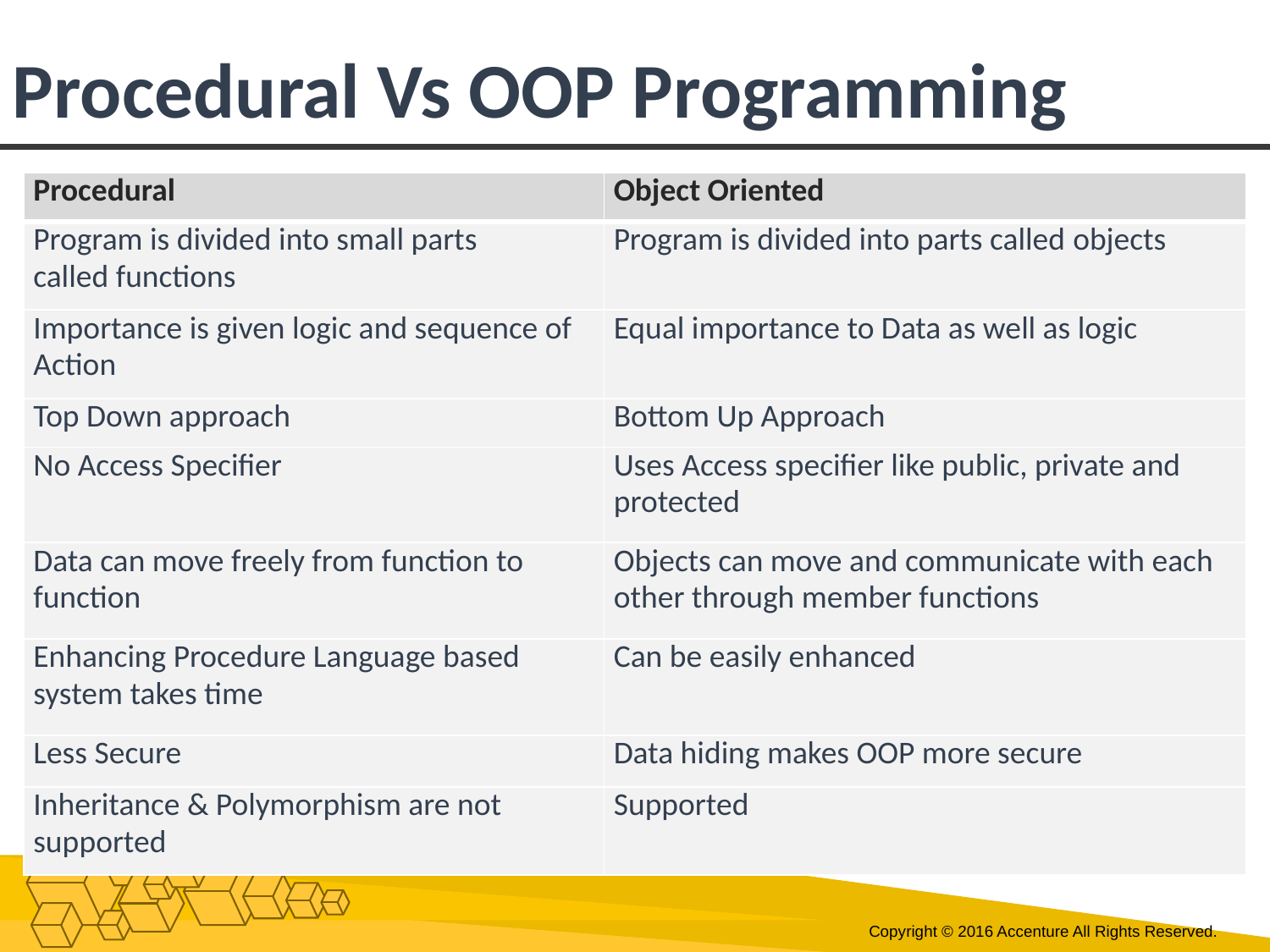

# Procedural Vs OOP Programming
| Procedural | Object Oriented |
| --- | --- |
| Program is divided into small parts called functions | Program is divided into parts called objects |
| Importance is given logic and sequence of Action | Equal importance to Data as well as logic |
| Top Down approach | Bottom Up Approach |
| No Access Specifier | Uses Access specifier like public, private and protected |
| Data can move freely from function to function | Objects can move and communicate with each other through member functions |
| Enhancing Procedure Language based system takes time | Can be easily enhanced |
| Less Secure | Data hiding makes OOP more secure |
| Inheritance & Polymorphism are not supported | Supported |